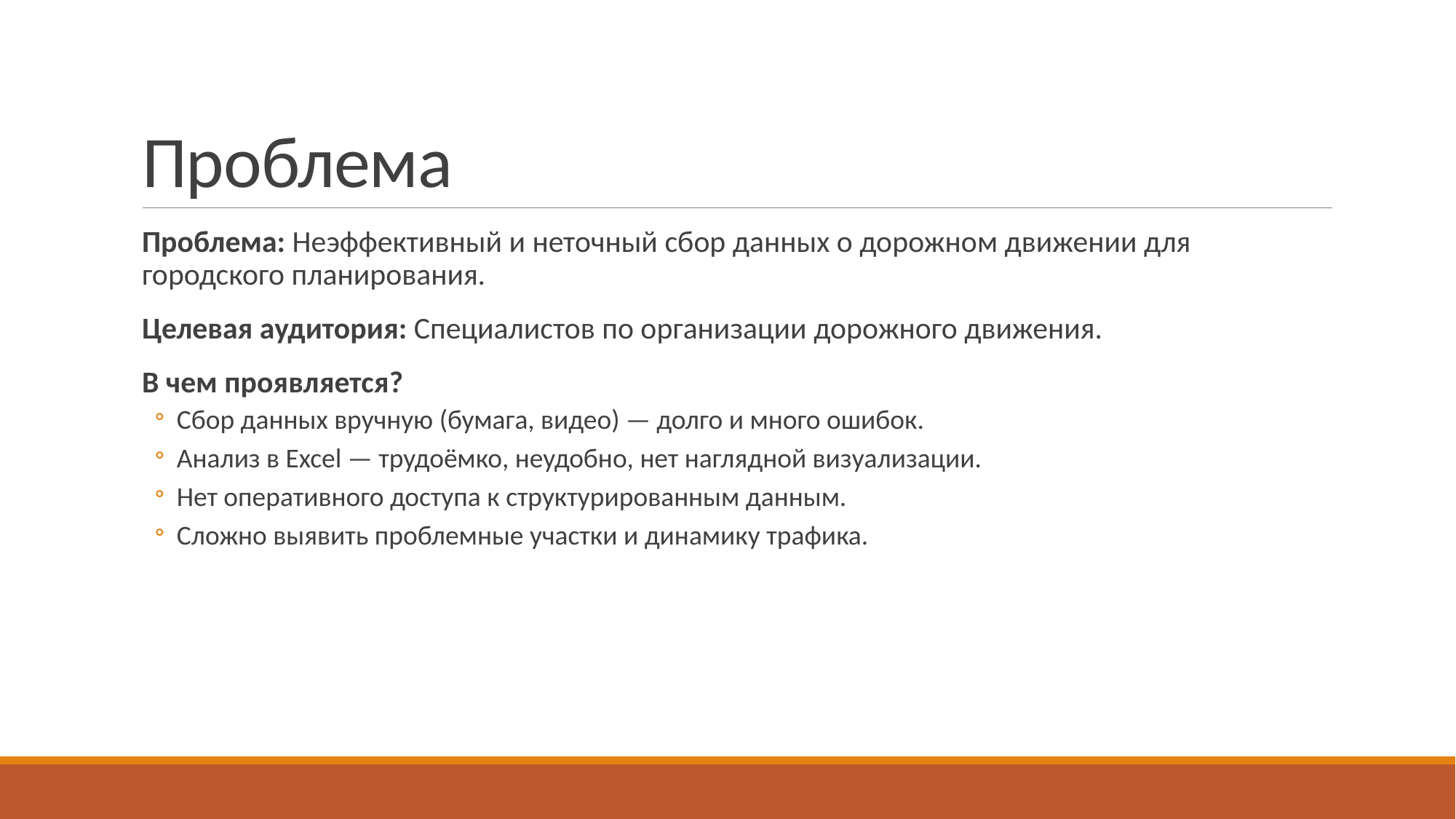

# Проблема
Проблема: Неэффективный и неточный сбор данных о дорожном движении для городского планирования.
Целевая аудитория: Специалистов по организации дорожного движения.
В чем проявляется?
Сбор данных вручную (бумага, видео) — долго и много ошибок.
Анализ в Excel — трудоёмко, неудобно, нет наглядной визуализации.
Нет оперативного доступа к структурированным данным.
Сложно выявить проблемные участки и динамику трафика.